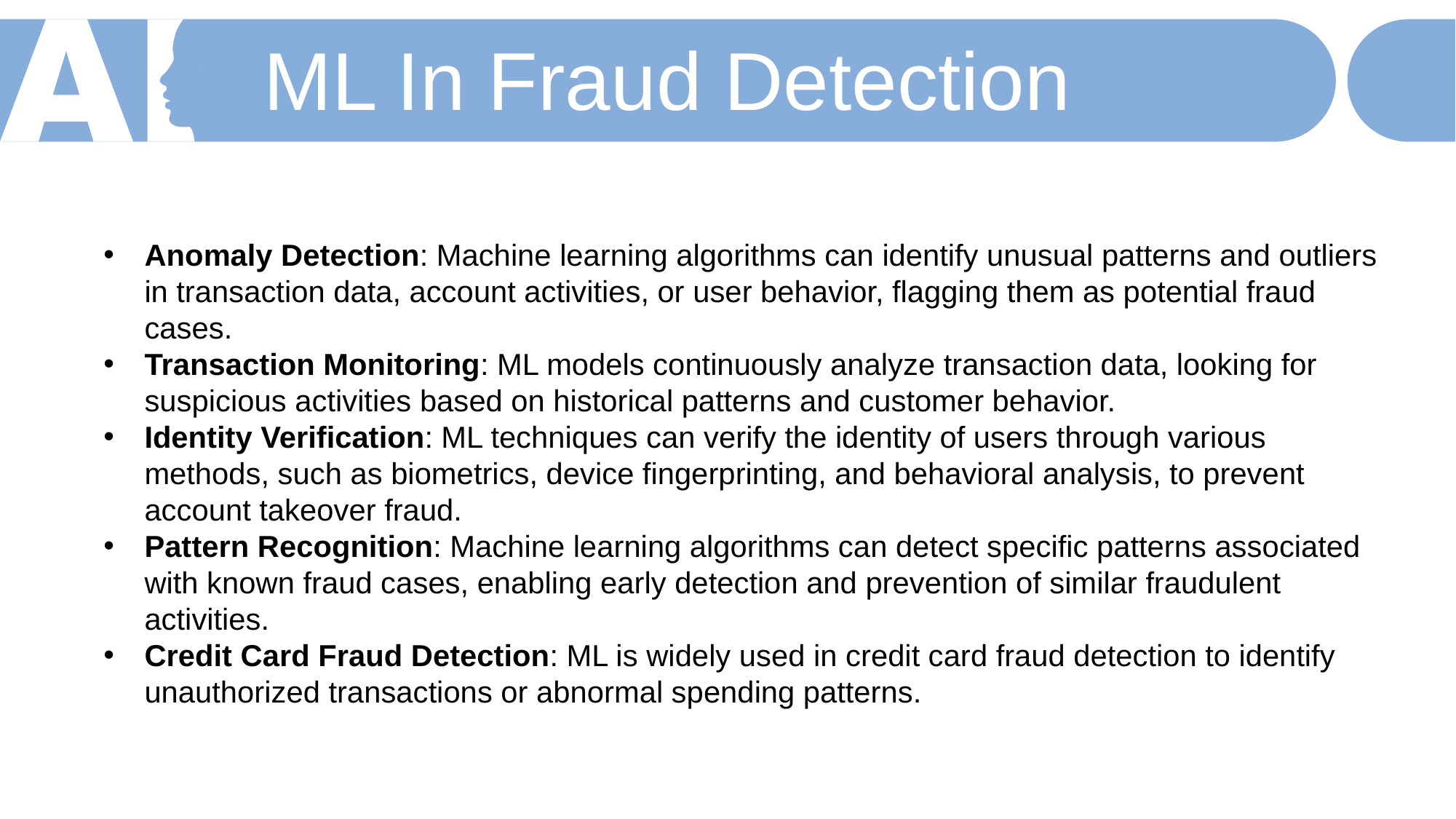

ML In Fraud Detection

Anomaly Detection: Machine learning algorithms can identify unusual patterns and outliers in transaction data, account activities, or user behavior, flagging them as potential fraud cases.
Transaction Monitoring: ML models continuously analyze transaction data, looking for suspicious activities based on historical patterns and customer behavior.
Identity Verification: ML techniques can verify the identity of users through various methods, such as biometrics, device fingerprinting, and behavioral analysis, to prevent account takeover fraud.
Pattern Recognition: Machine learning algorithms can detect specific patterns associated with known fraud cases, enabling early detection and prevention of similar fraudulent activities.
Credit Card Fraud Detection: ML is widely used in credit card fraud detection to identify unauthorized transactions or abnormal spending patterns.